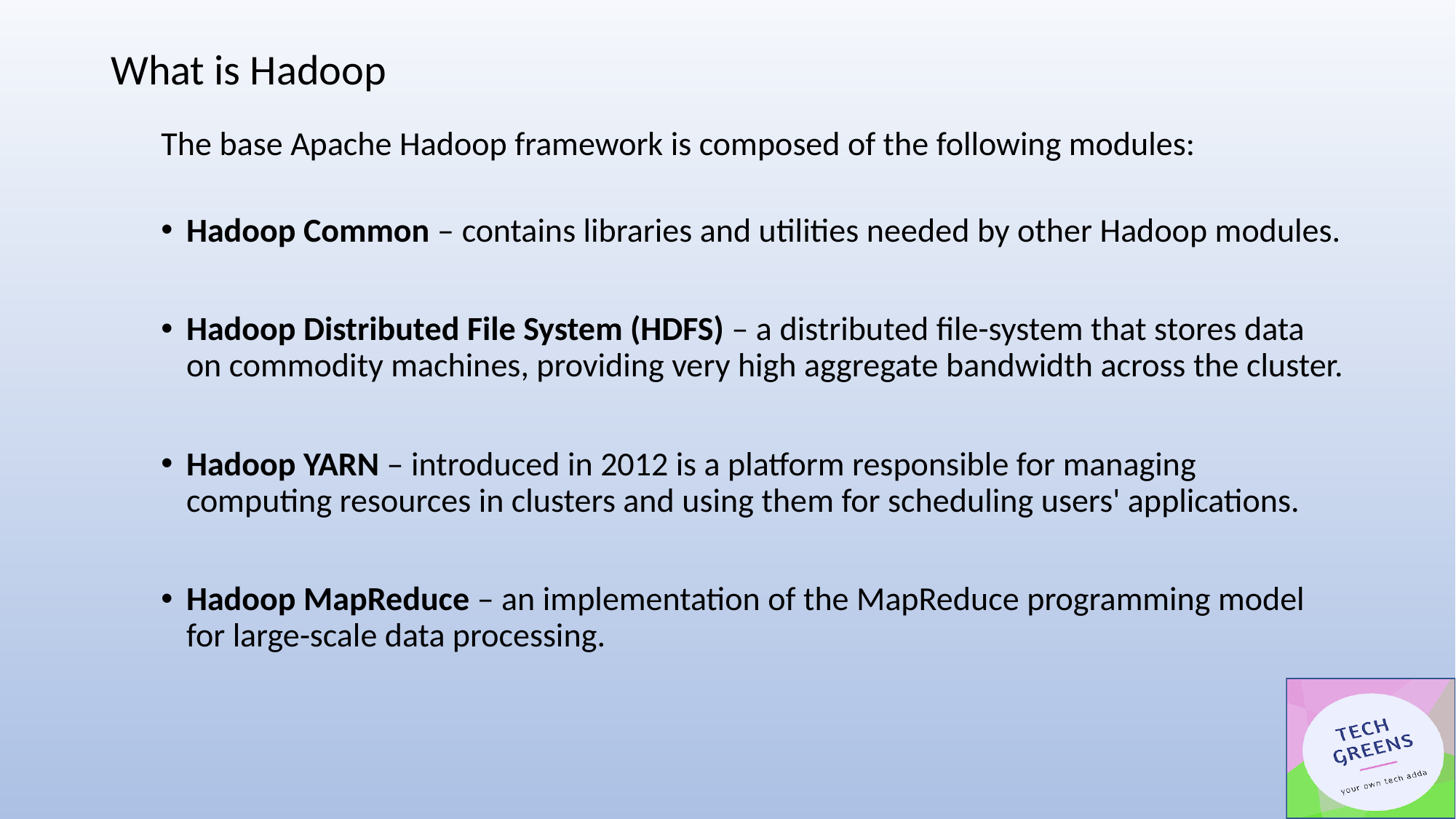

# What is Hadoop
The base Apache Hadoop framework is composed of the following modules:

Hadoop Common – contains libraries and utilities needed by other Hadoop modules.

Hadoop Distributed File System (HDFS) – a distributed file-system that stores data on commodity machines, providing very high aggregate bandwidth across the cluster.

Hadoop YARN – introduced in 2012 is a platform responsible for managing computing resources in clusters and using them for scheduling users' applications.

Hadoop MapReduce – an implementation of the MapReduce programming model for large-scale data processing.